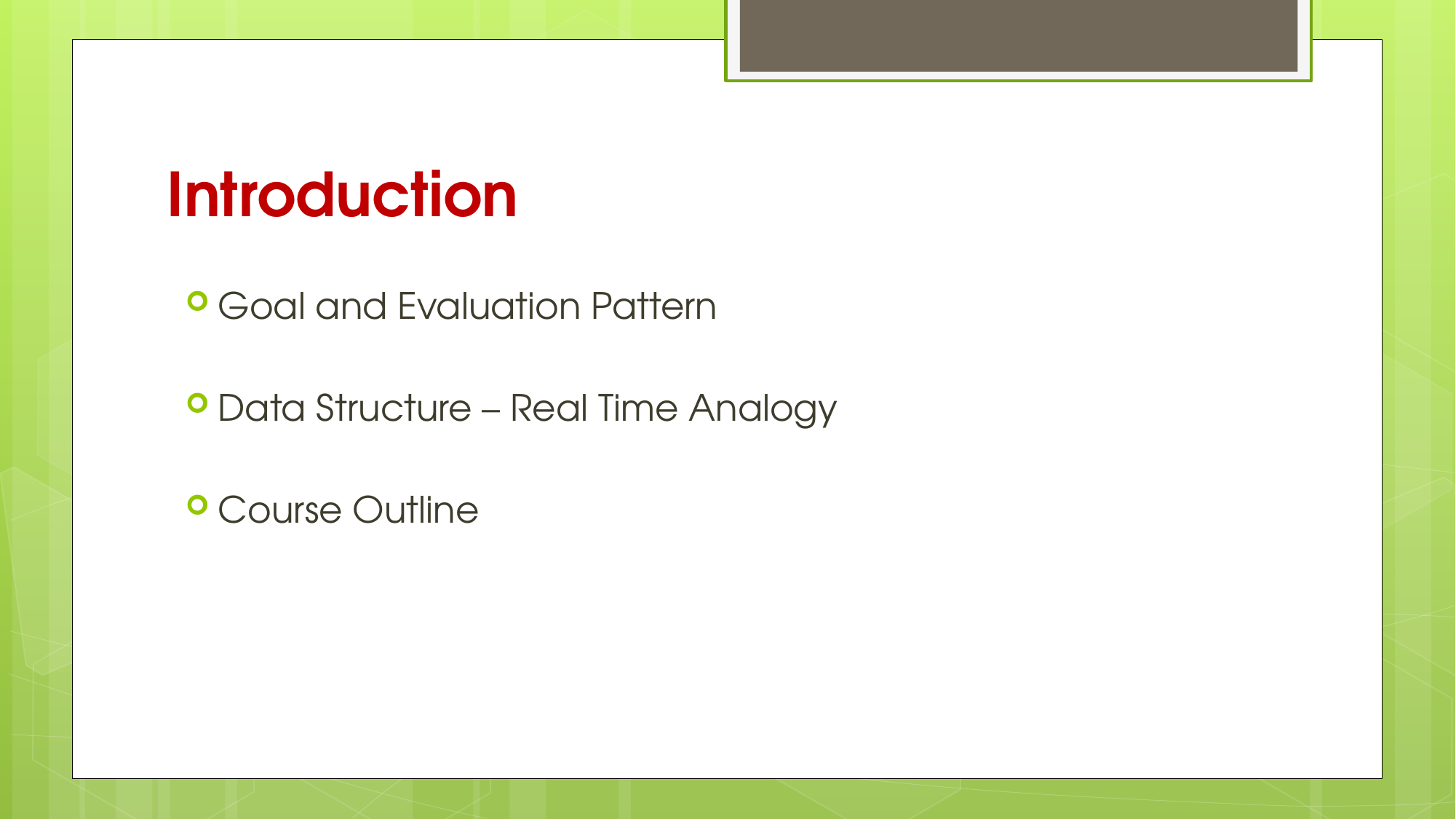

# Introduction
Goal and Evaluation Pattern

Data Structure – Real Time Analogy

Course Outline